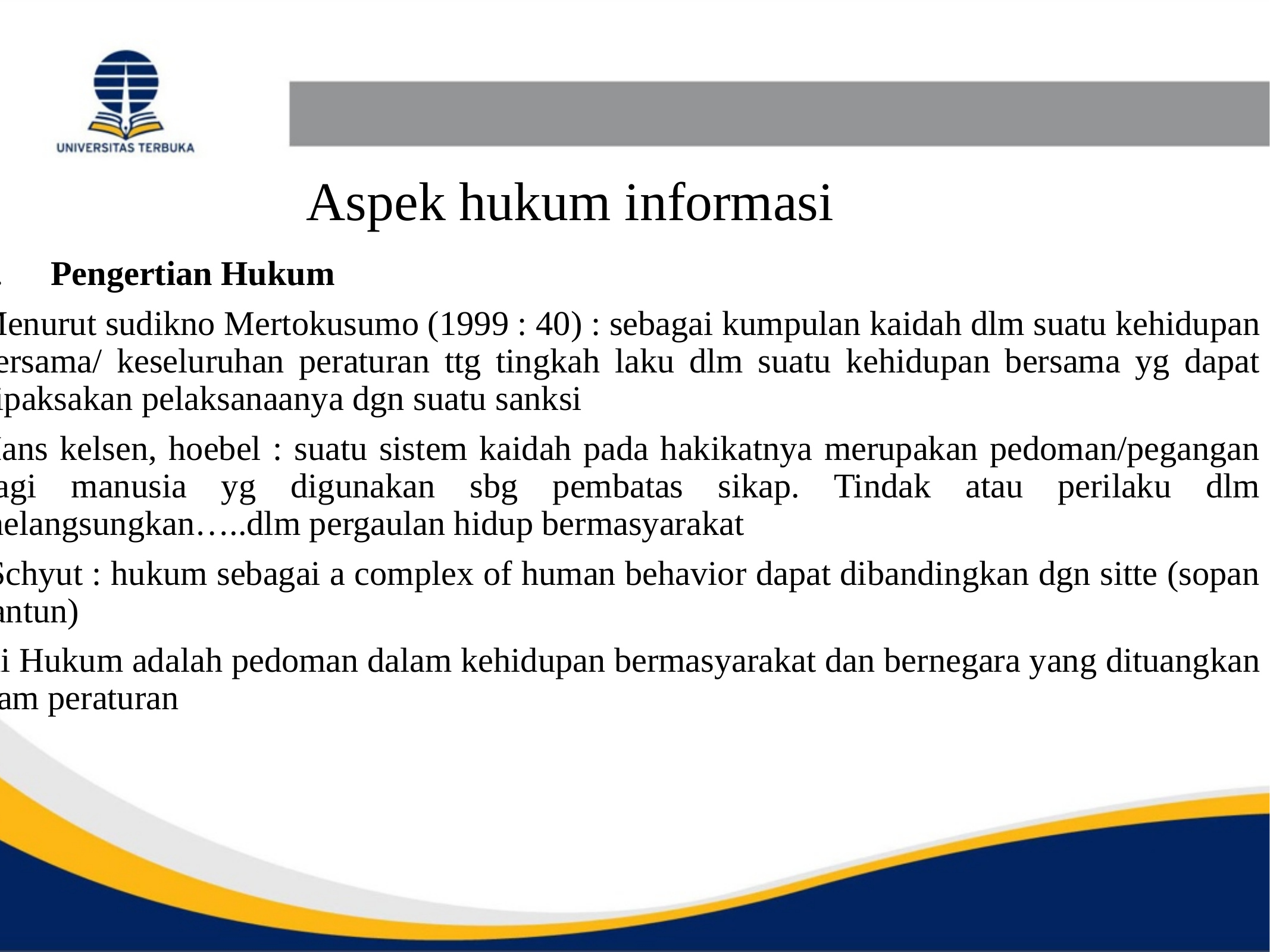

# Aspek hukum informasi
1.      Pengertian Hukum
Menurut sudikno Mertokusumo (1999 : 40) : sebagai kumpulan kaidah dlm suatu kehidupan bersama/ keseluruhan peraturan ttg tingkah laku dlm suatu kehidupan bersama yg dapat dipaksakan pelaksanaanya dgn suatu sanksi
Hans kelsen, hoebel : suatu sistem kaidah pada hakikatnya merupakan pedoman/pegangan bagi manusia yg digunakan sbg pembatas sikap. Tindak atau perilaku dlm melangsungkan…..dlm pergaulan hidup bermasyarakat
 Schyut : hukum sebagai a complex of human behavior dapat dibandingkan dgn sitte (sopan santun)
Jadi Hukum adalah pedoman dalam kehidupan bermasyarakat dan bernegara yang dituangkan dalam peraturan